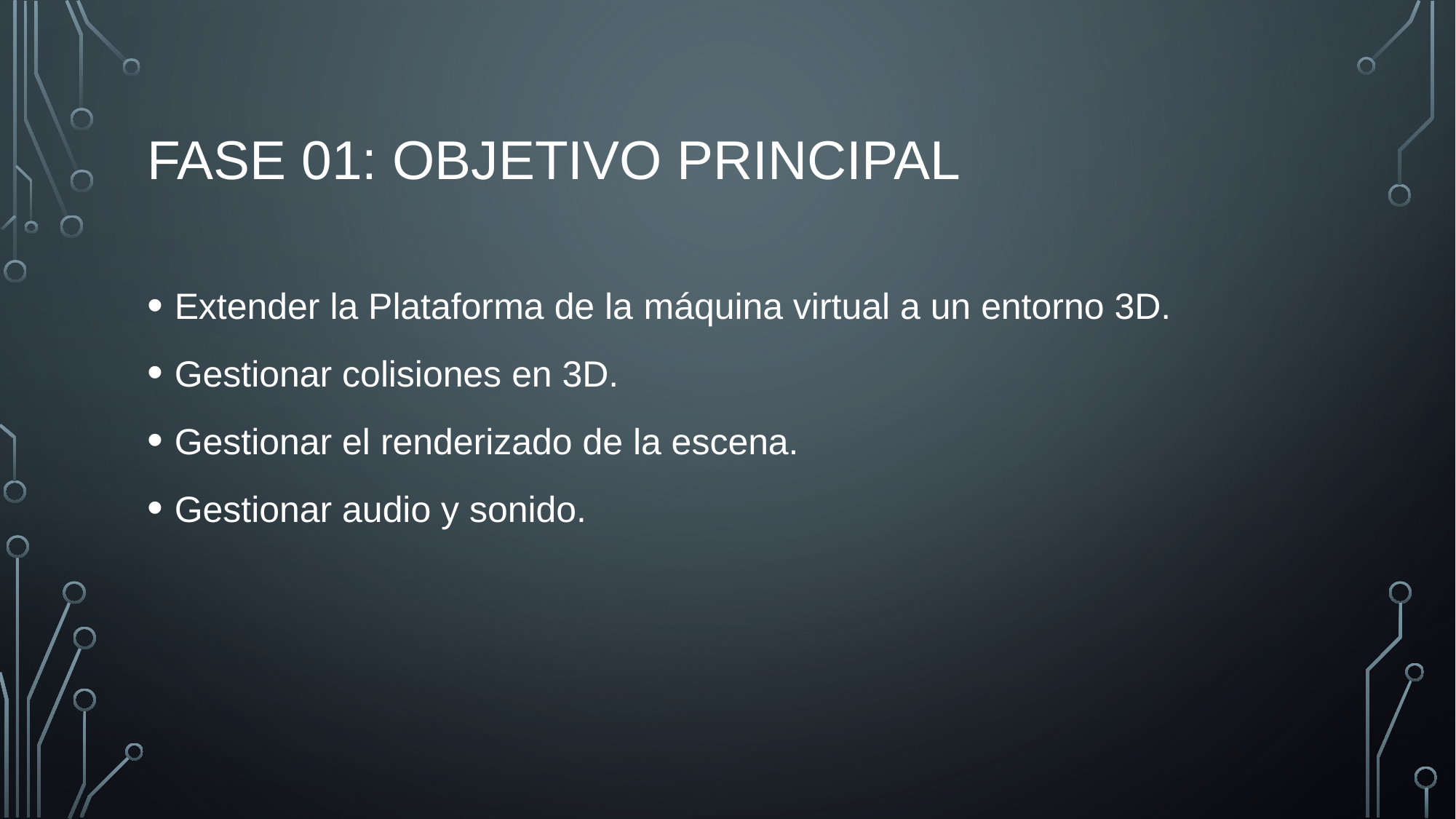

# Fase 01: objetivo principal
Extender la Plataforma de la máquina virtual a un entorno 3D.
Gestionar colisiones en 3D.
Gestionar el renderizado de la escena.
Gestionar audio y sonido.